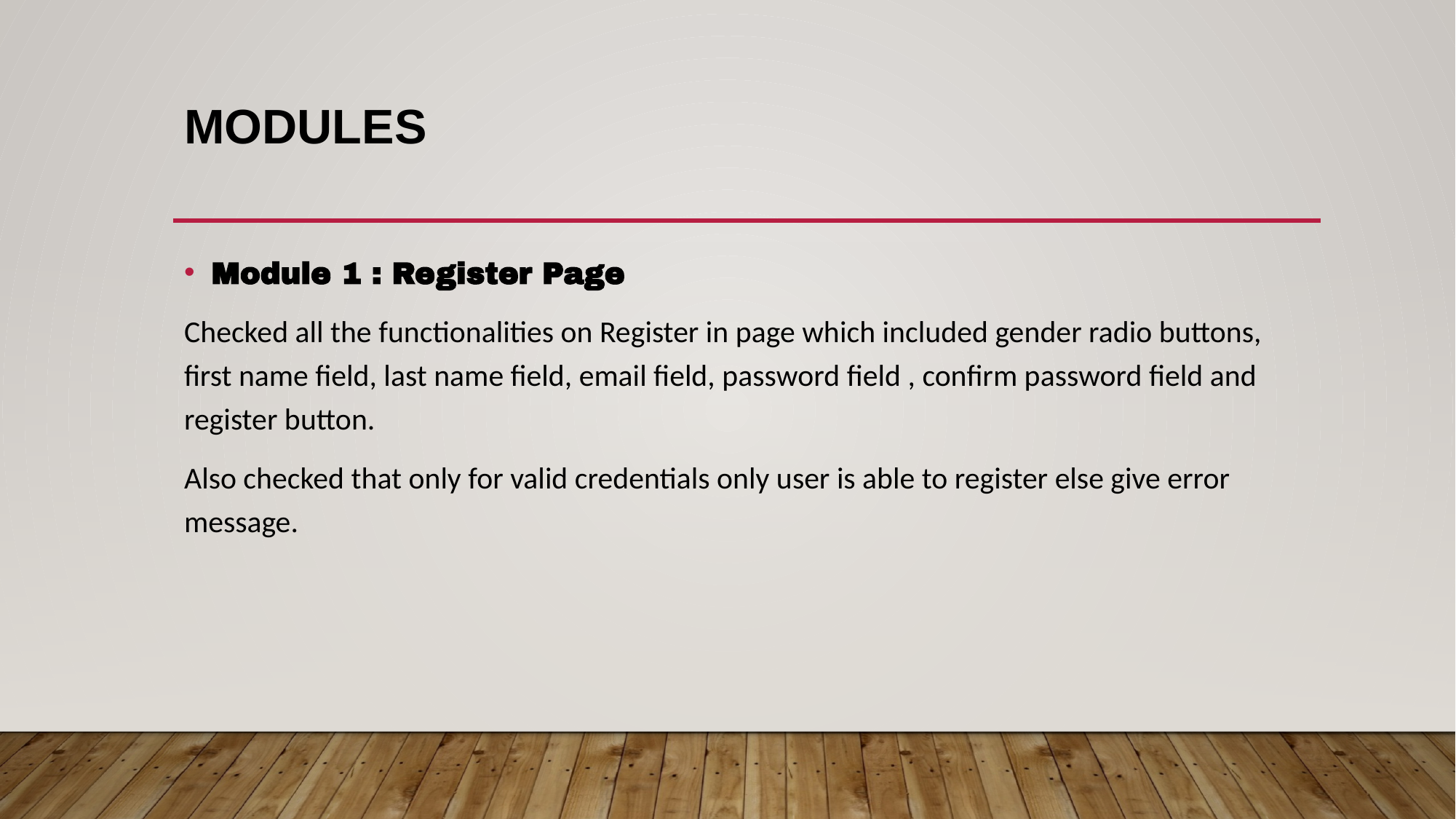

# Modules
Module 1 : Register Page
Checked all the functionalities on Register in page which included gender radio buttons, first name field, last name field, email field, password field , confirm password field and register button.
Also checked that only for valid credentials only user is able to register else give error message.